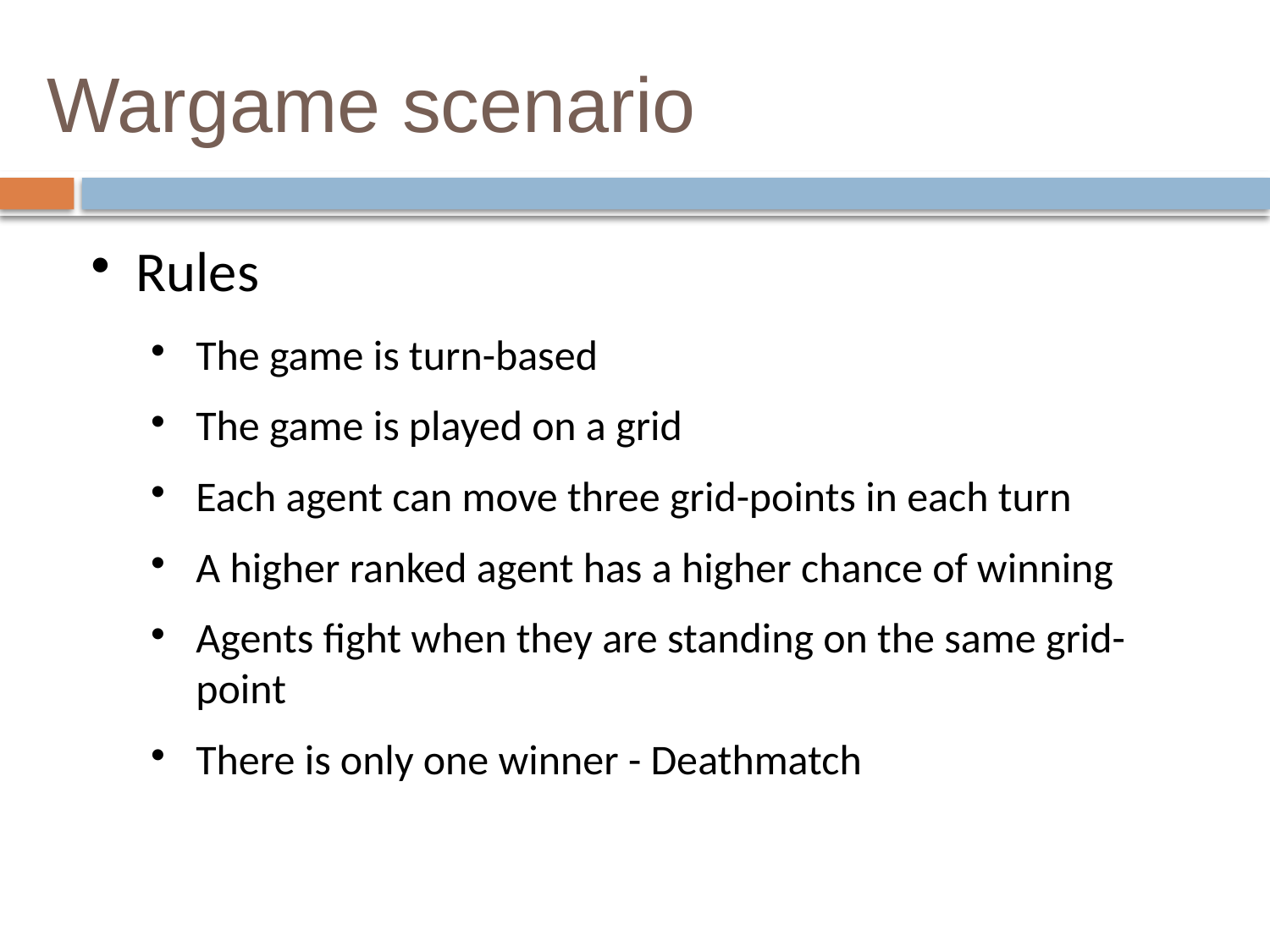

# Wargame scenario
Rules
The game is turn-based
The game is played on a grid
Each agent can move three grid-points in each turn
A higher ranked agent has a higher chance of winning
Agents fight when they are standing on the same grid-point
There is only one winner - Deathmatch